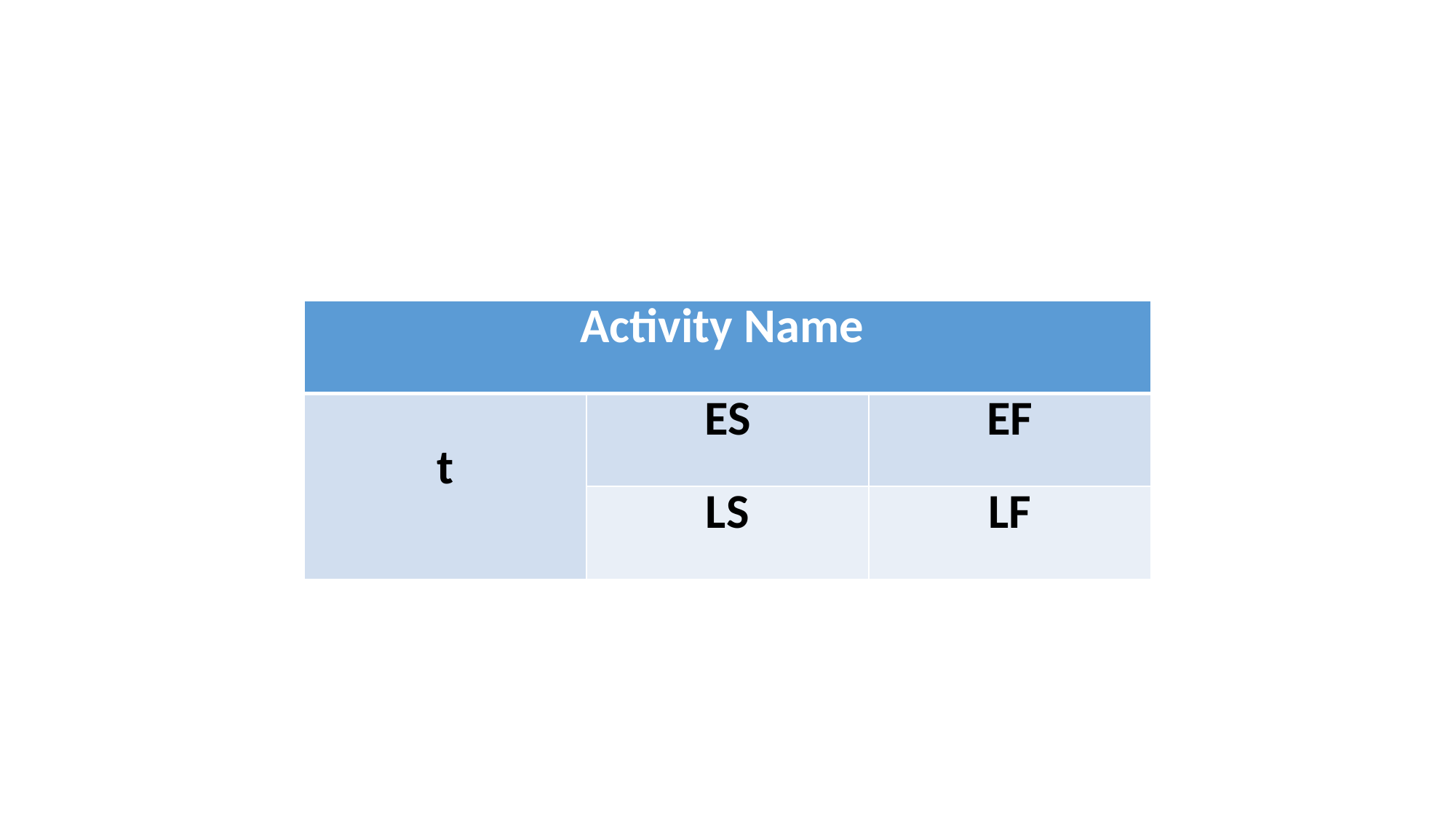

#
| Activity Name |  |  |
| --- | --- | --- |
| t | ES | EF |
|  | LS | LF |